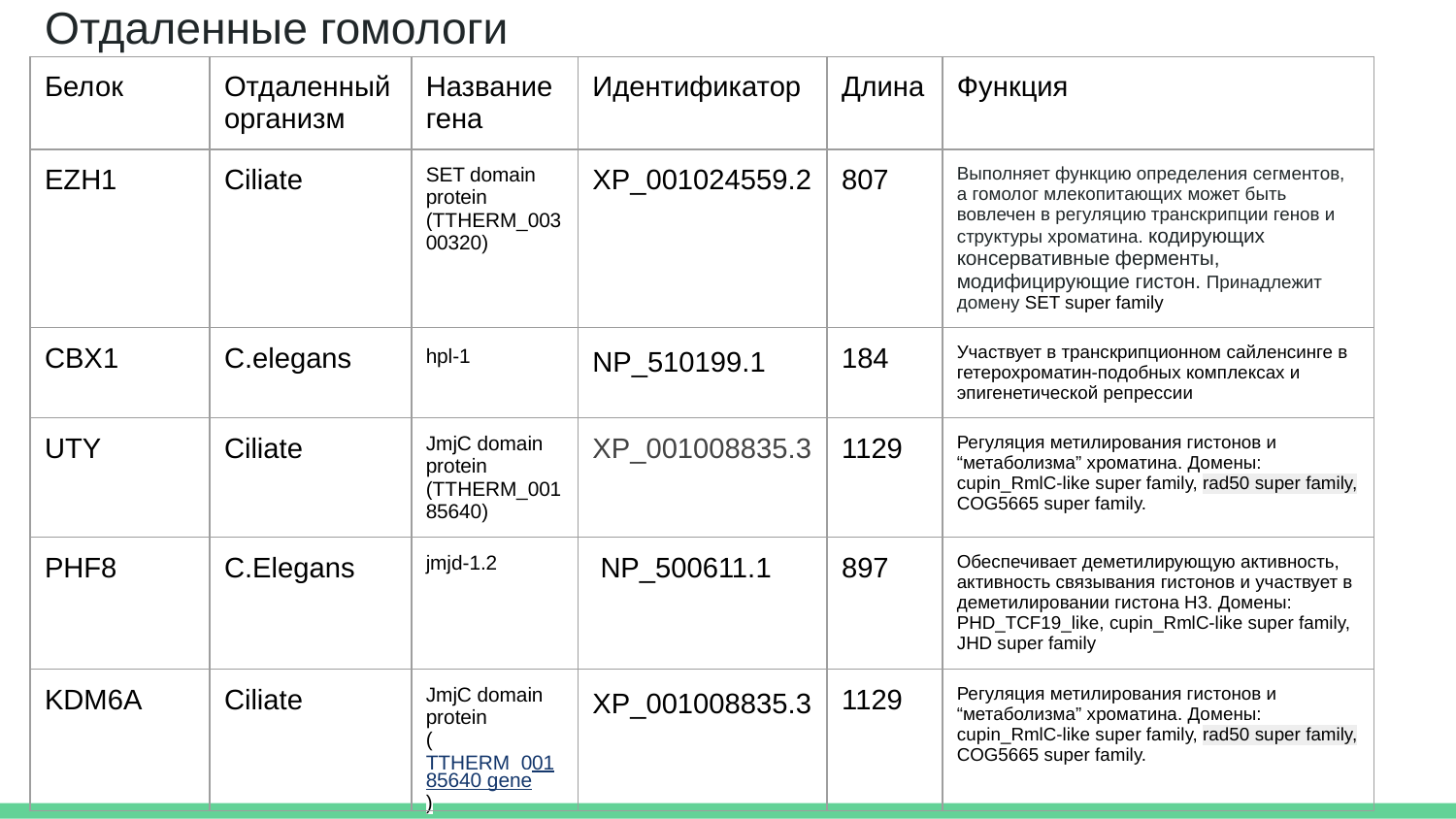

# Отдаленные гомологи
| Белок | Отдаленный организм | Название гена | Идентификатор | Длина | Функция |
| --- | --- | --- | --- | --- | --- |
| EZH1 | Ciliate | SET domain protein (TTHERM\_00300320) | XP\_001024559.2 | 807 | Выполняет функцию определения сегментов, а гомолог млекопитающих может быть вовлечен в регуляцию транскрипции генов и структуры хроматина. кодирующих консервативные ферменты, модифицирующие гистон. Принадлежит домену SET super family |
| CBX1 | C.elegans | hpl-1 | NP\_510199.1 | 184 | Участвует в транскрипционном сайленсинге в гетерохроматин-подобных комплексах и эпигенетической репрессии |
| UTY | Ciliate | JmjC domain protein (TTHERM\_00185640) | XP\_001008835.3 | 1129 | Регуляция метилирования гистонов и “метаболизма” хроматина. Домены: cupin\_RmlC-like super family, rad50 super family, COG5665 super family. |
| PHF8 | C.Elegans | jmjd-1.2 | NP\_500611.1 | 897 | Обеспечивает деметилирующую активность, активность связывания гистонов и участвует в деметилировании гистона H3. Домены: PHD\_TCF19\_like, cupin\_RmlC-like super family, JHD super family |
| KDM6A | Ciliate | JmjC domain protein (TTHERM\_00185640 gene) | XP\_001008835.3 | 1129 | Регуляция метилирования гистонов и “метаболизма” хроматина. Домены: cupin\_RmlC-like super family, rad50 super family, COG5665 super family. |